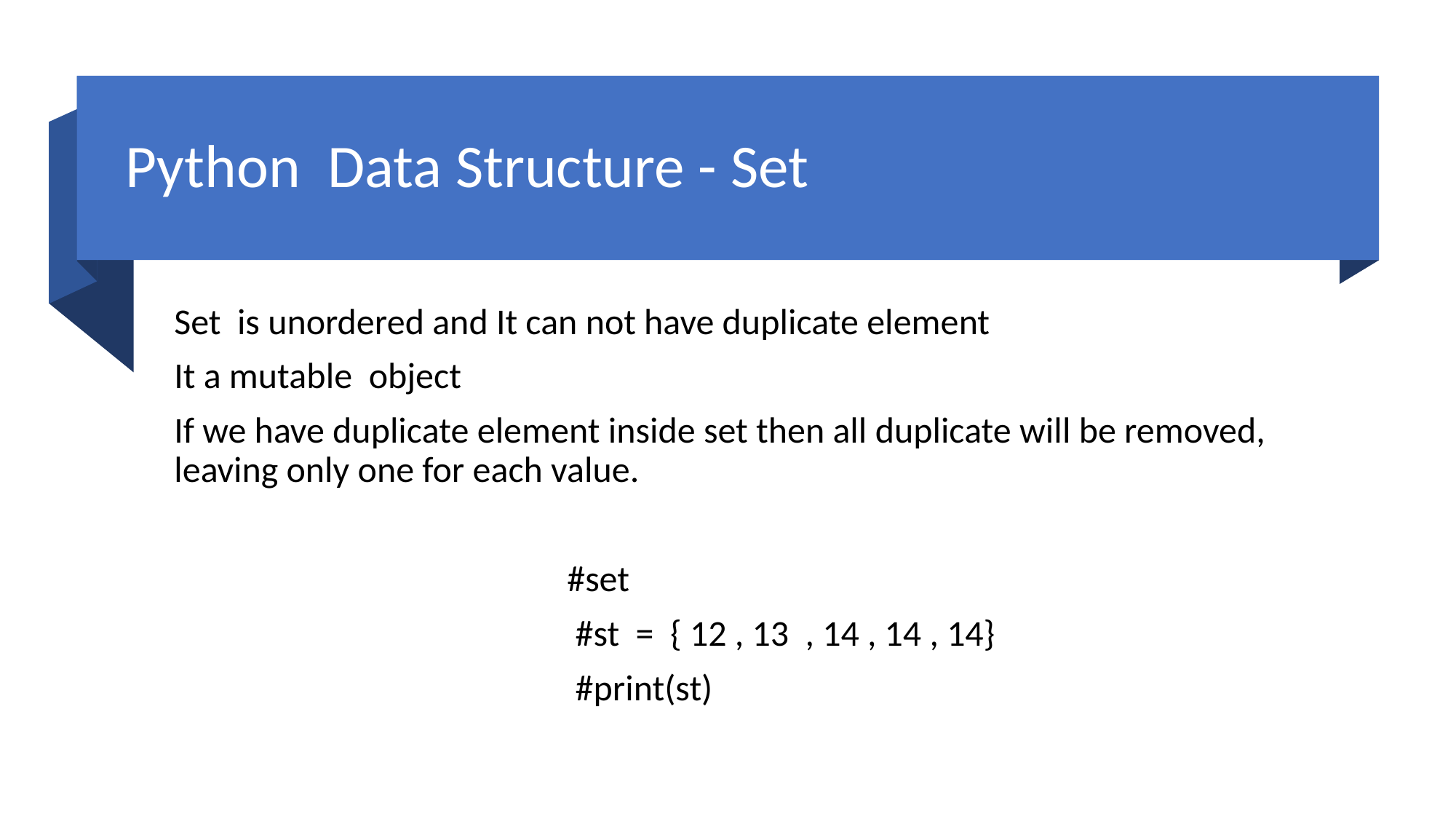

# Python  Data Structure - Set

Set  is unordered and It can not have duplicate element
It a mutable  object
If we have duplicate element inside set then all duplicate will be removed, leaving only one for each value.

			        #set
 			         #st  =  { 12 , 13  , 14 , 14 , 14}
 			         #print(st)